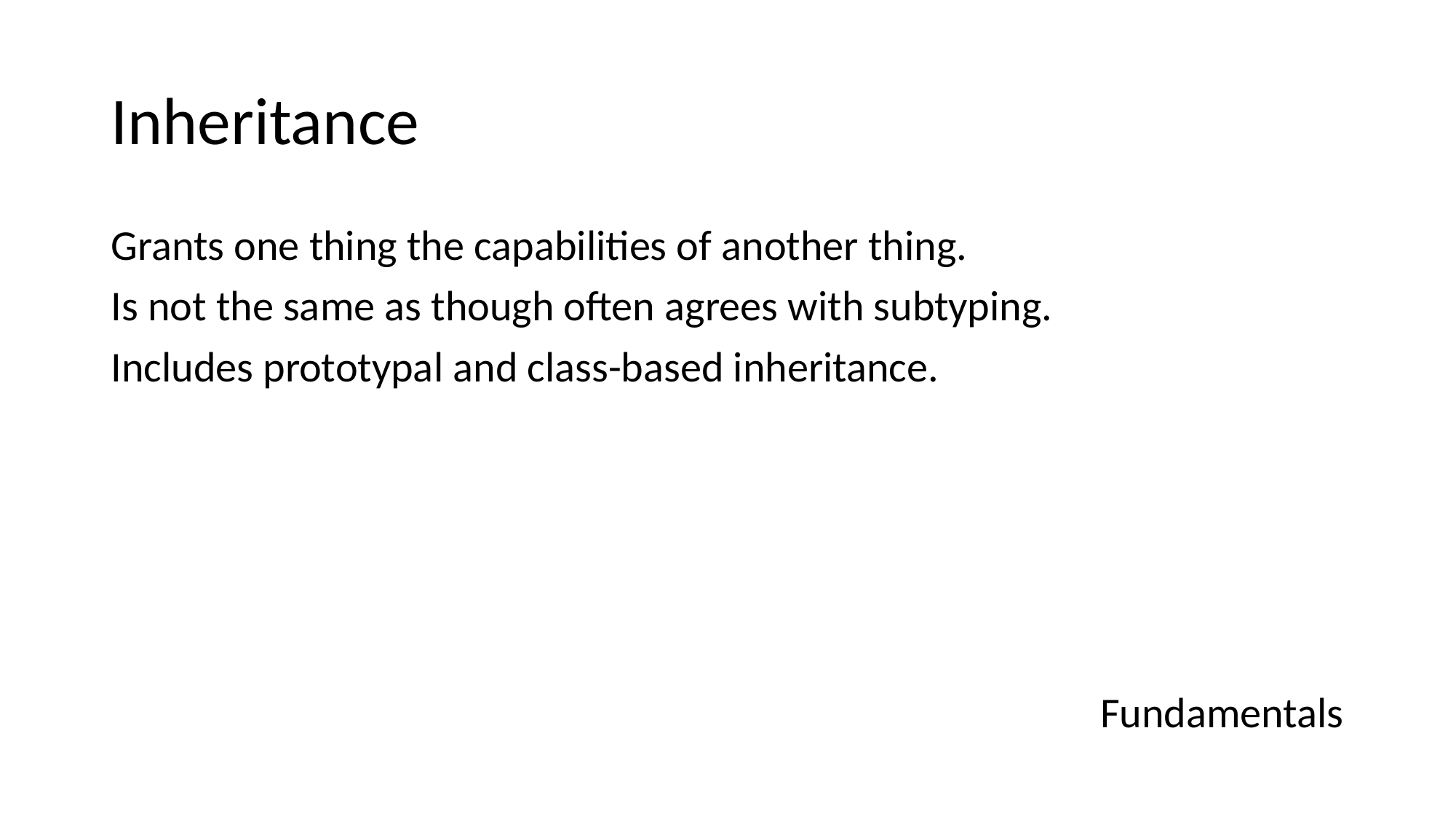

# Inheritance
Grants one thing the capabilities of another thing.
Is not the same as though often agrees with subtyping.
Includes prototypal and class-based inheritance.
Fundamentals